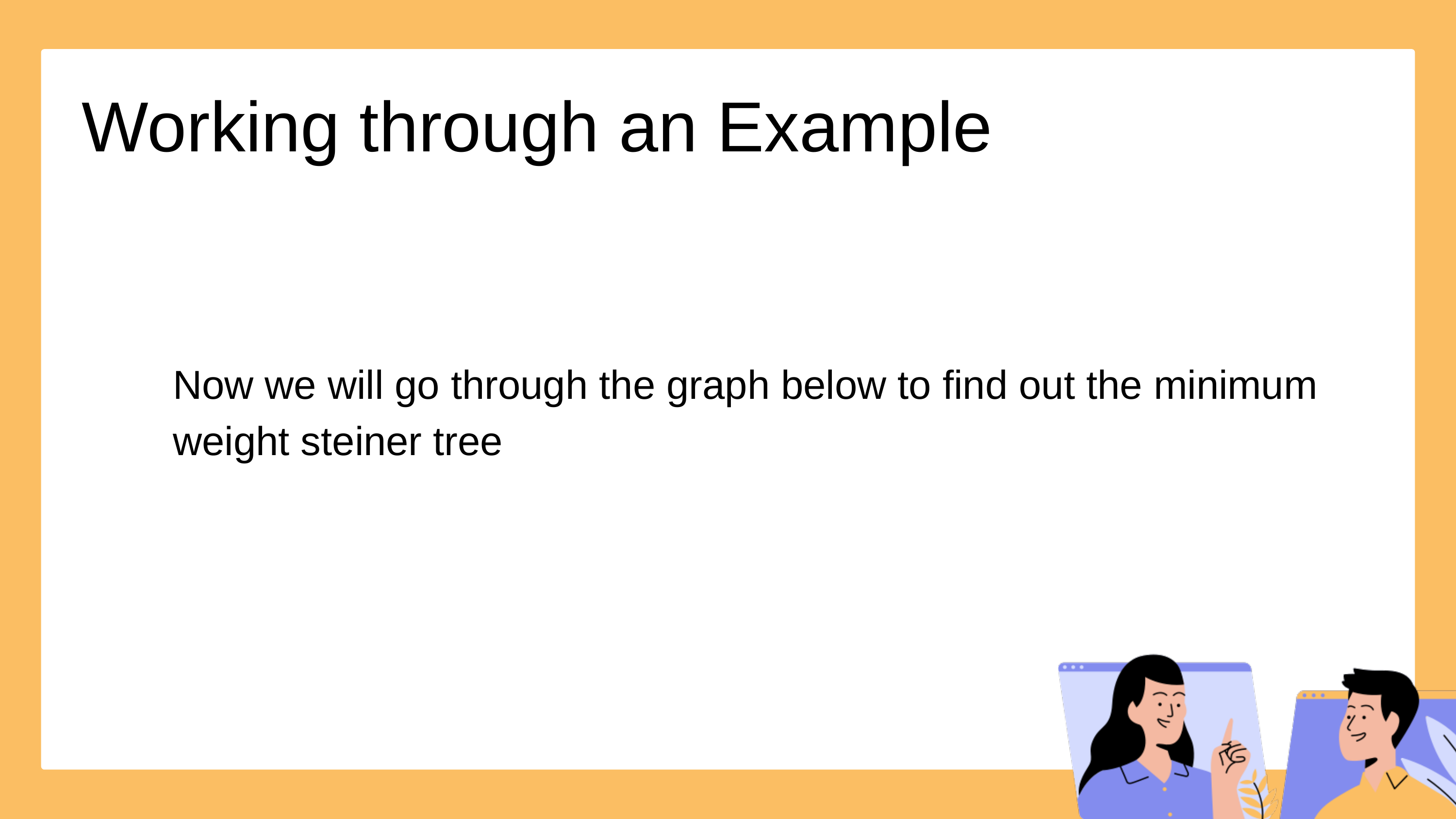

Working through an Example
Now we will go through the graph below to find out the minimum weight steiner tree